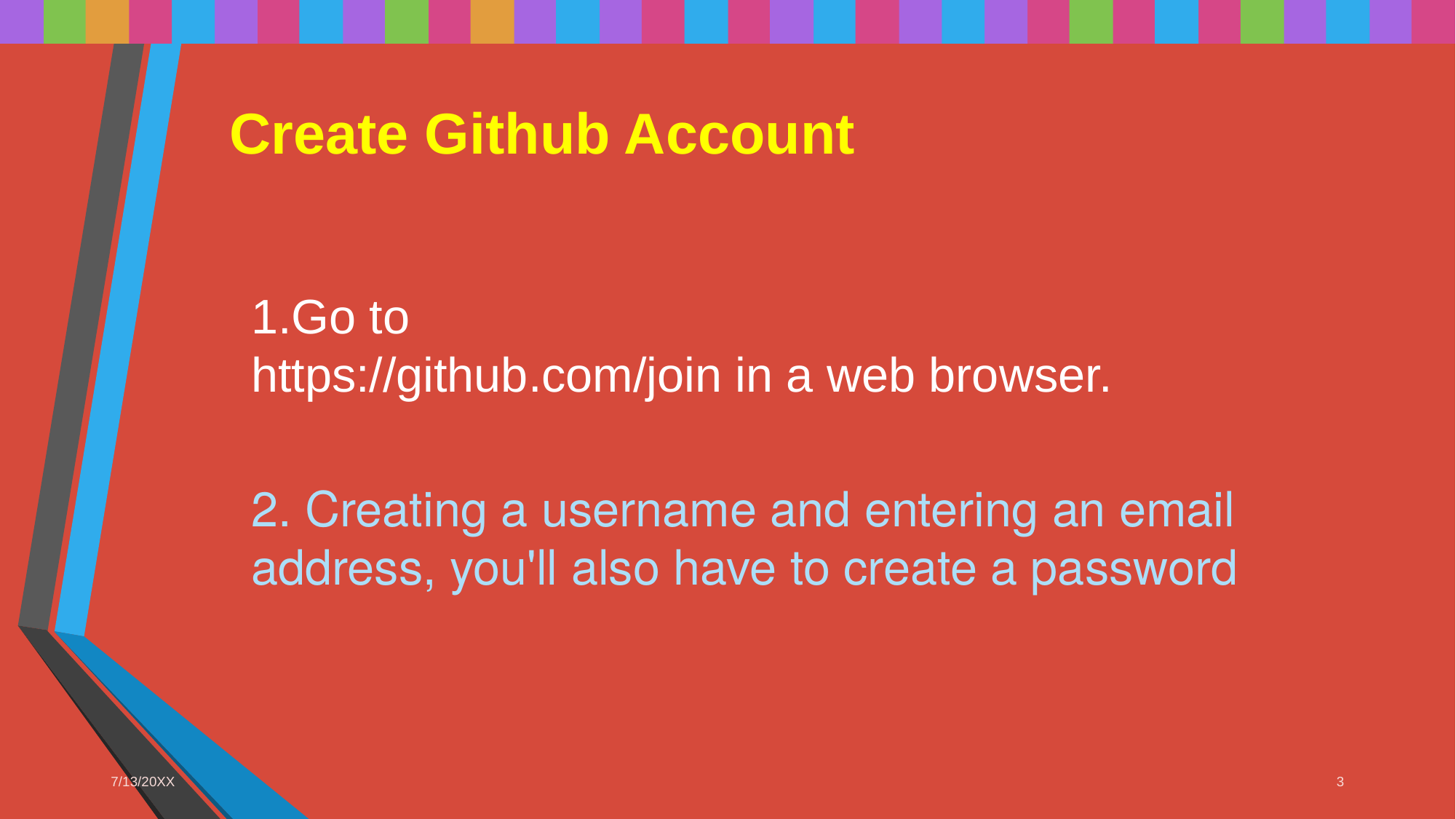

# Create Github Account

1.Go to
https://github.com/join in a web browser.

### Chart

| Category |
|---|
2. Creating a username and entering an email address, you'll also have to create a password
7/13/20XX
3